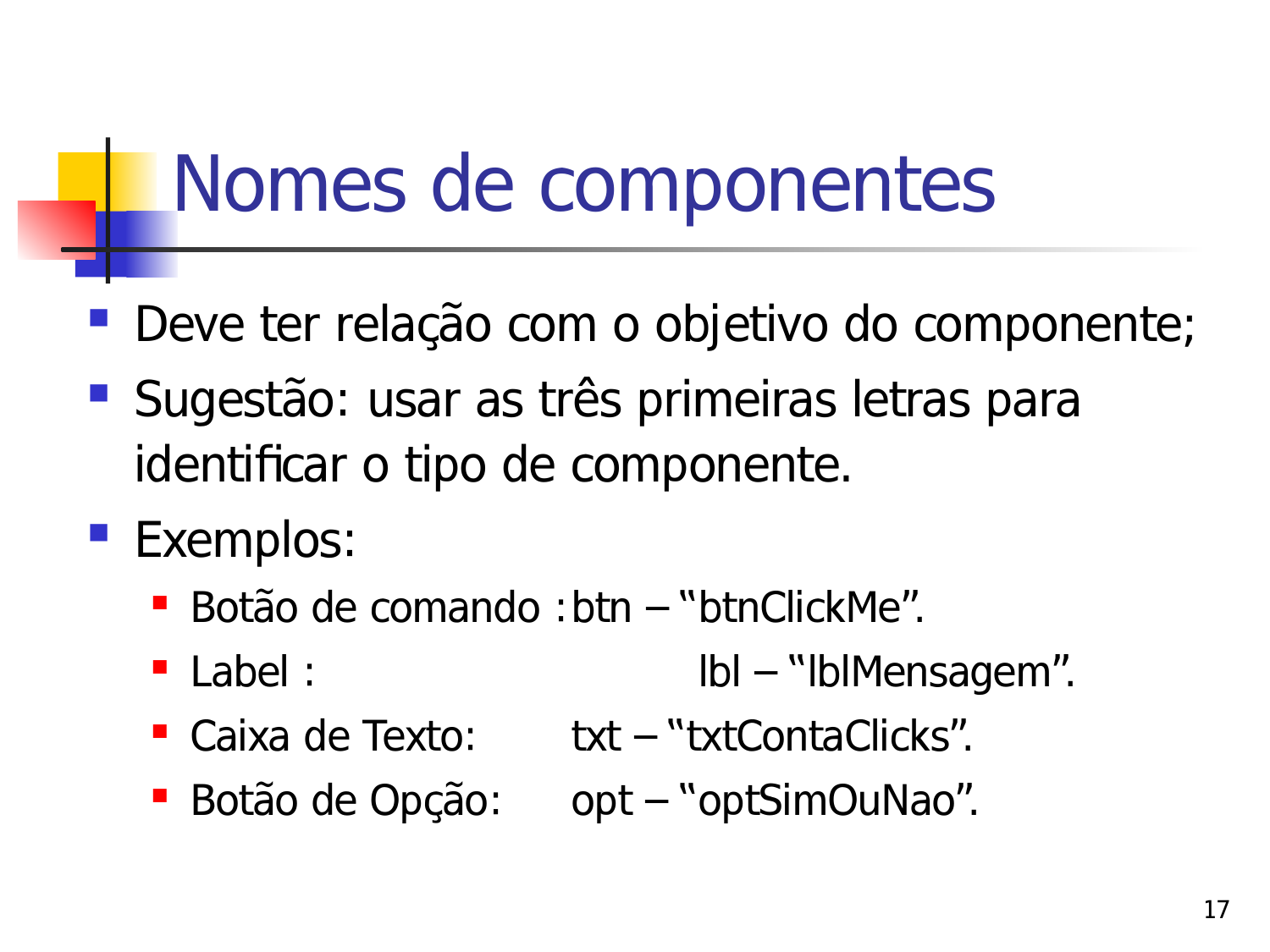

# Nomes de componentes
Deve ter relação com o objetivo do componente;
Sugestão: usar as três primeiras letras para identificar o tipo de componente.
Exemplos:
Botão de comando :	btn – “btnClickMe”.
Label : 			lbl – “lblMensagem”.
Caixa de Texto:	txt – “txtContaClicks”.
Botão de Opção:	opt – “optSimOuNao”.
17